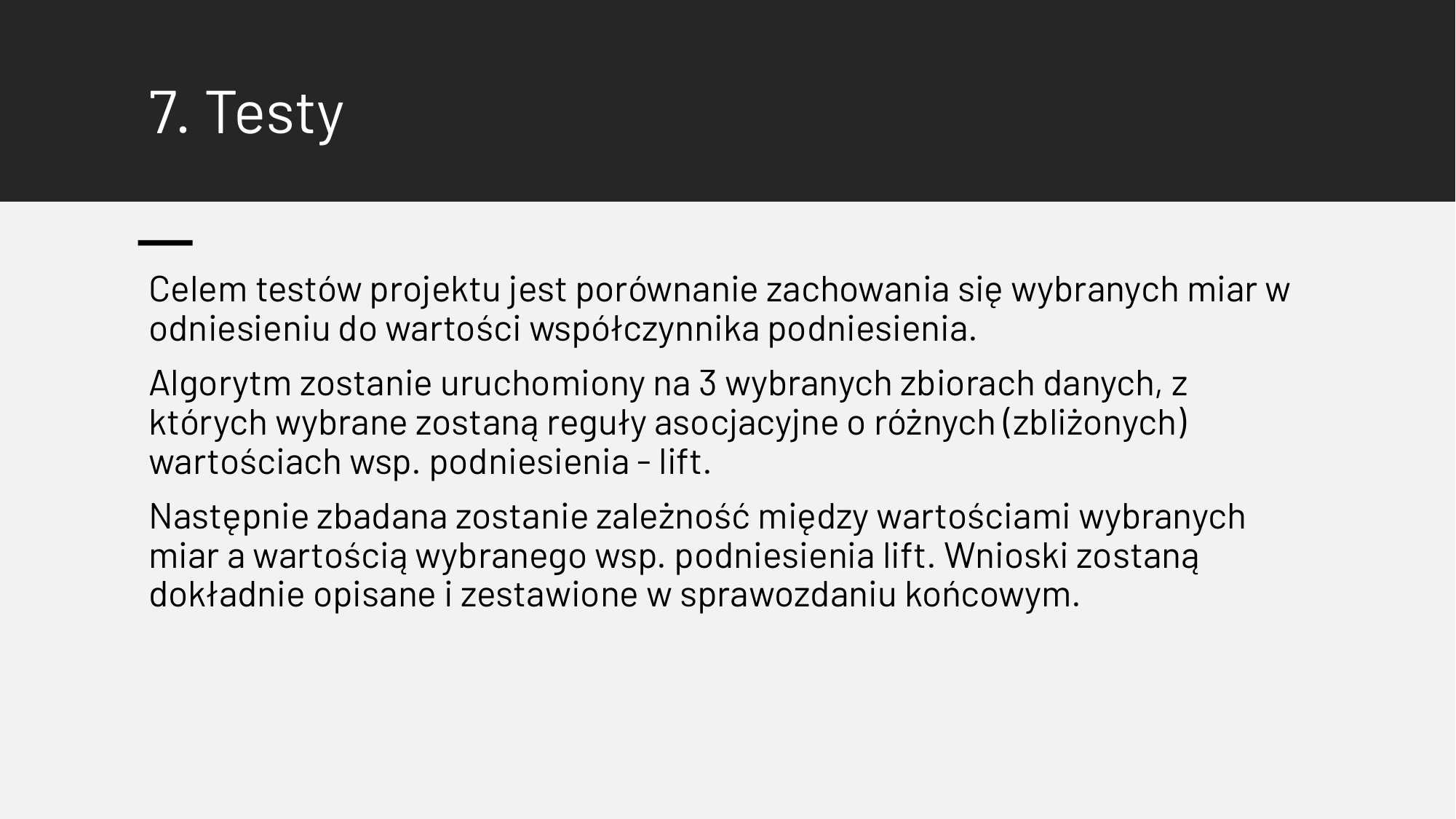

# 7. Testy

Celem testów projektu jest porównanie zachowania się wybranych miar w odniesieniu do wartości współczynnika podniesienia.
Algorytm zostanie uruchomiony na 3 wybranych zbiorach danych, z których wybrane zostaną reguły asocjacyjne o różnych (zbliżonych) wartościach wsp. podniesienia - lift.
Następnie zbadana zostanie zależność między wartościami wybranych miar a wartością wybranego wsp. podniesienia lift. Wnioski zostaną dokładnie opisane i zestawione w sprawozdaniu końcowym.